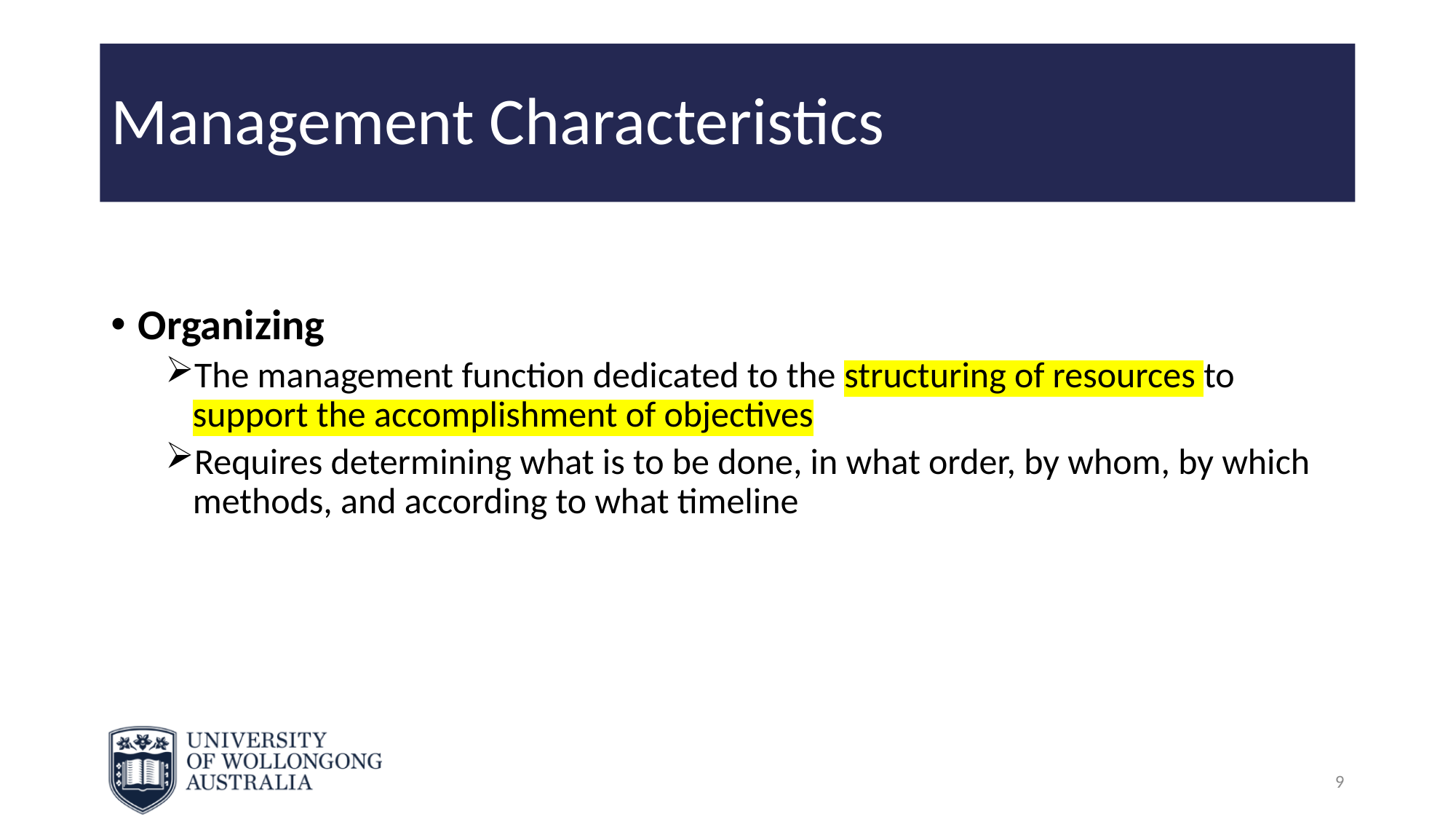

# Management Characteristics
Organizing
The management function dedicated to the structuring of resources to support the accomplishment of objectives
Requires determining what is to be done, in what order, by whom, by which methods, and according to what timeline
9